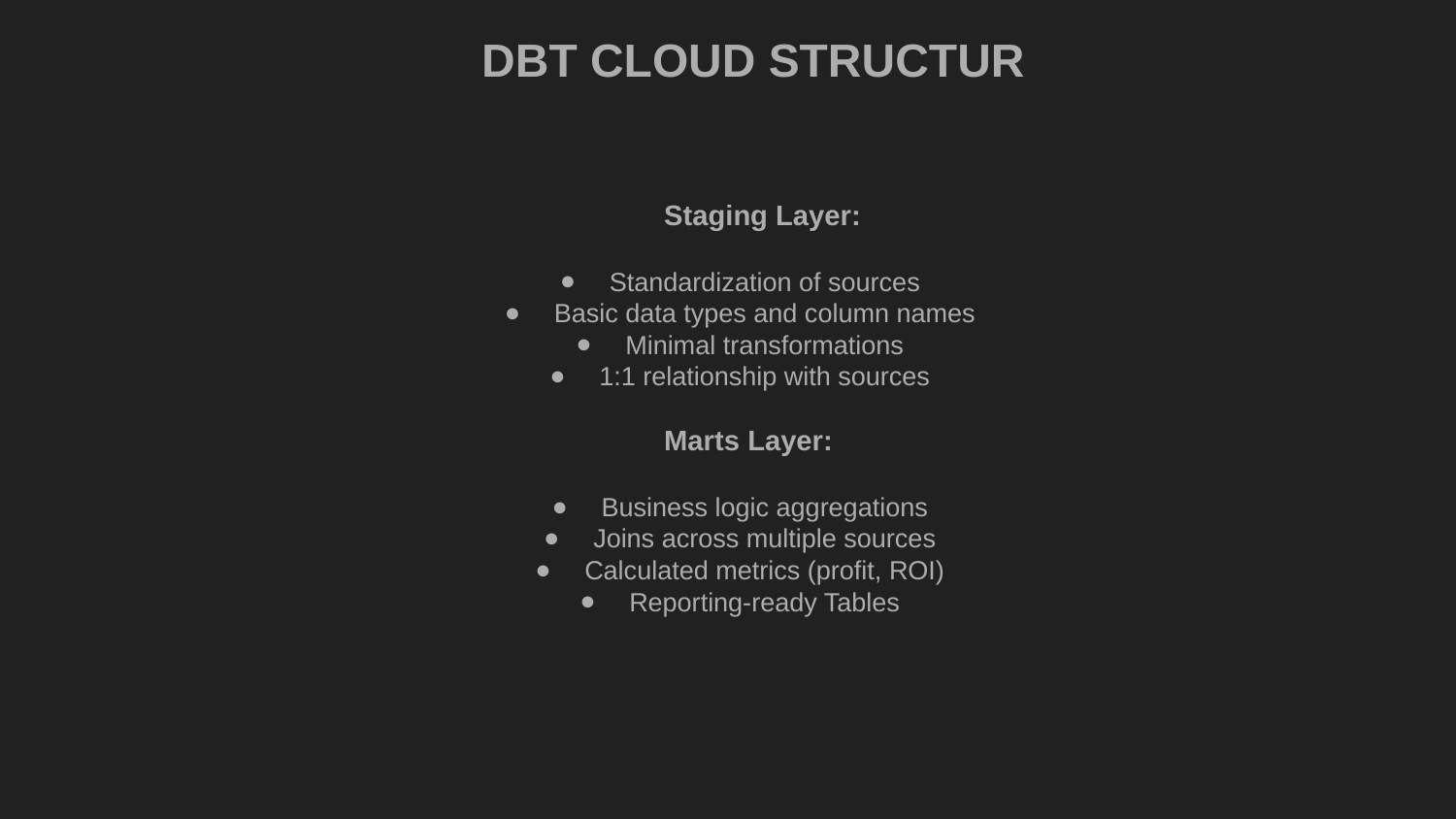

DBT CLOUD STRUCTUR
Staging Layer:

Standardization of sources
Basic data types and column names
Minimal transformations
1:1 relationship with sources

Marts Layer:

Business logic aggregations
Joins across multiple sources
Calculated metrics (profit, ROI)
Reporting-ready Tables